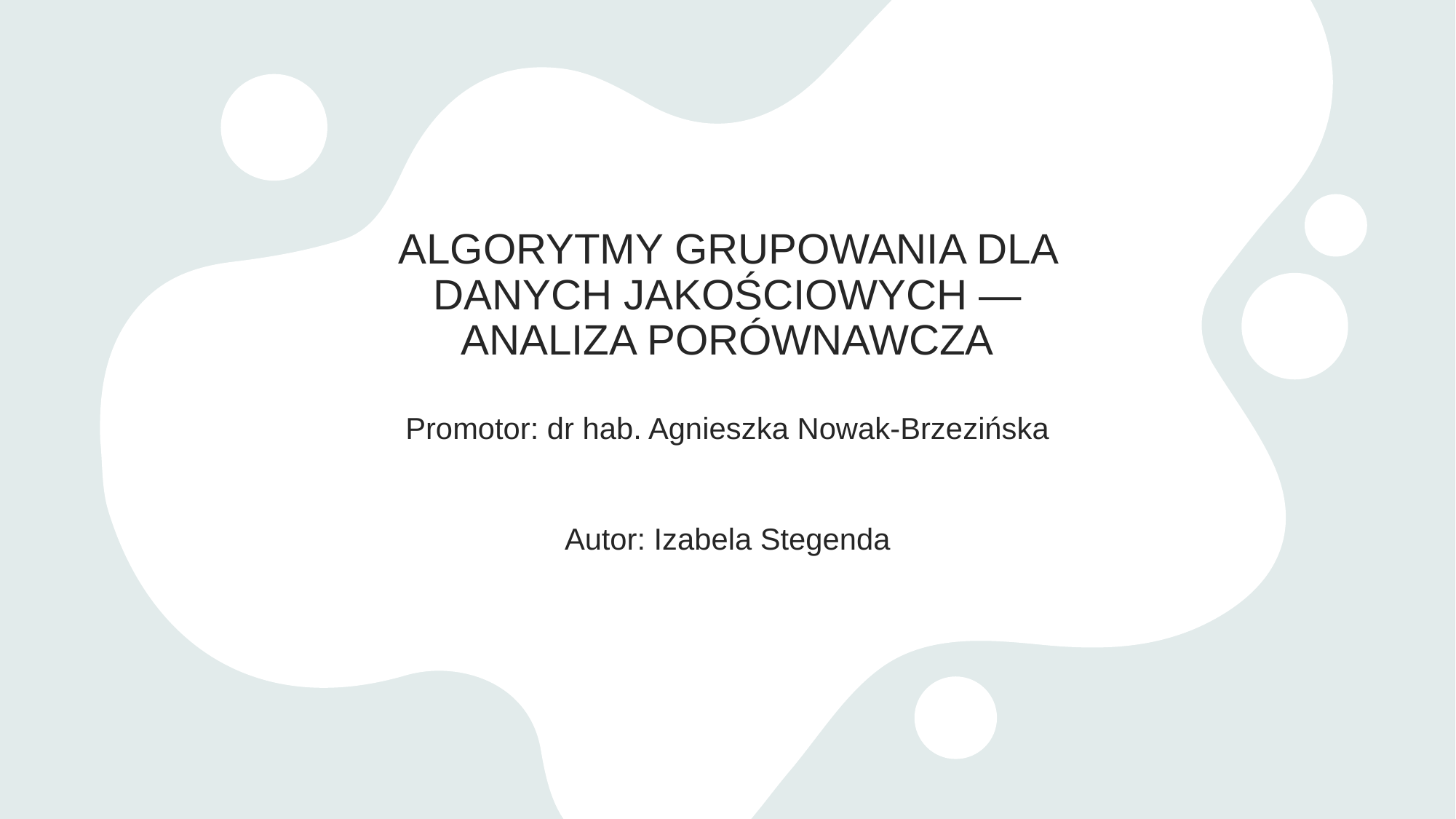

# ALGORYTMY GRUPOWANIA DLA DANYCH JAKOŚCIOWYCH — ANALIZA PORÓWNAWCZA
Promotor: dr hab. Agnieszka Nowak-Brzezińska

Autor: Izabela Stegenda